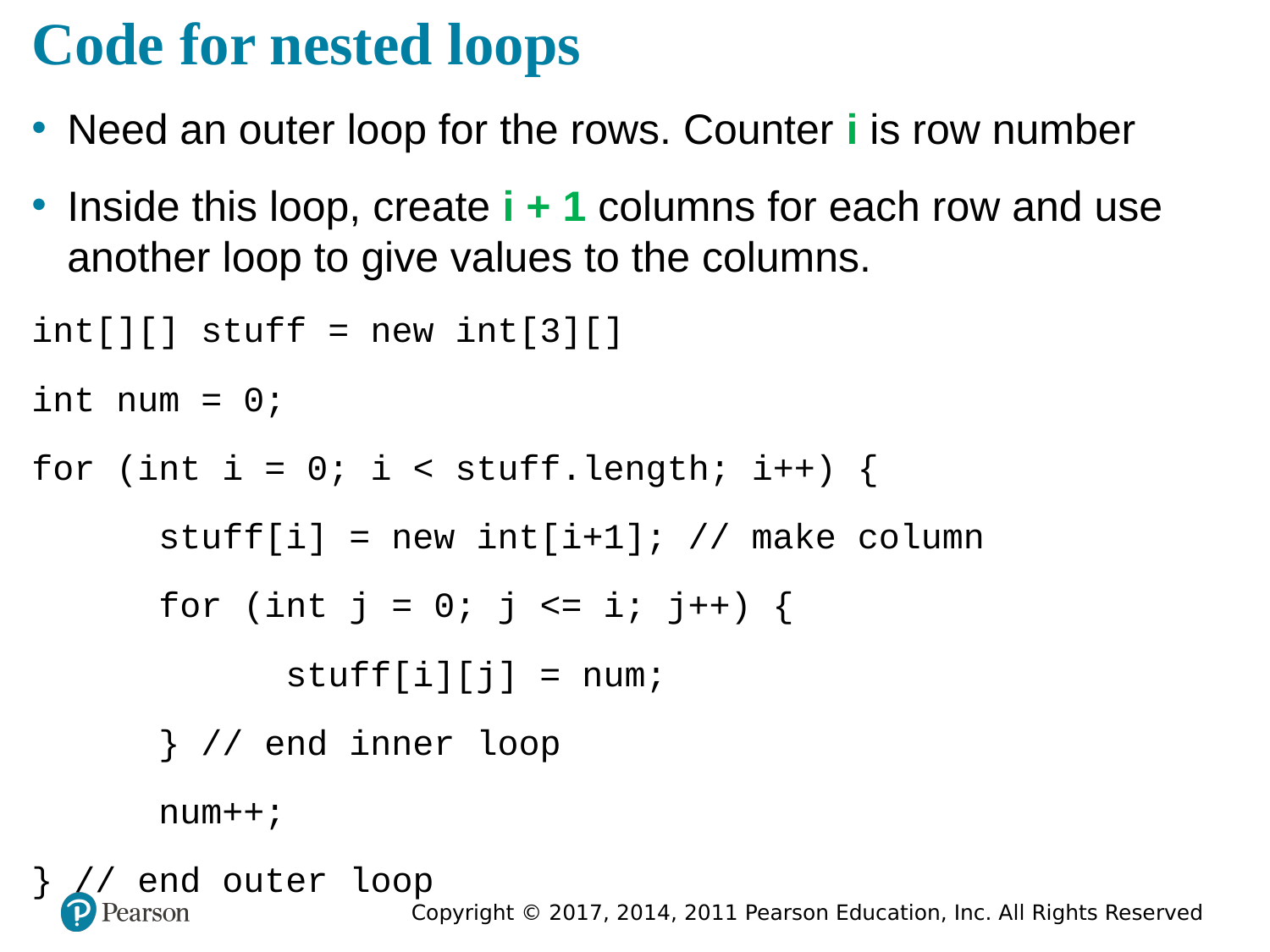

# Code for nested loops
Need an outer loop for the rows. Counter i is row number
Inside this loop, create i + 1 columns for each row and use another loop to give values to the columns.
int[][] stuff = new int[3][]
int num = 0;
for (int i = 0; i < stuff.length; i++) {
	stuff[i] = new int[i+1]; // make column
	for (int j = 0; j <= i; j++) {
		stuff[i][j] = num;
	} // end inner loop
	num++;
} // end outer loop